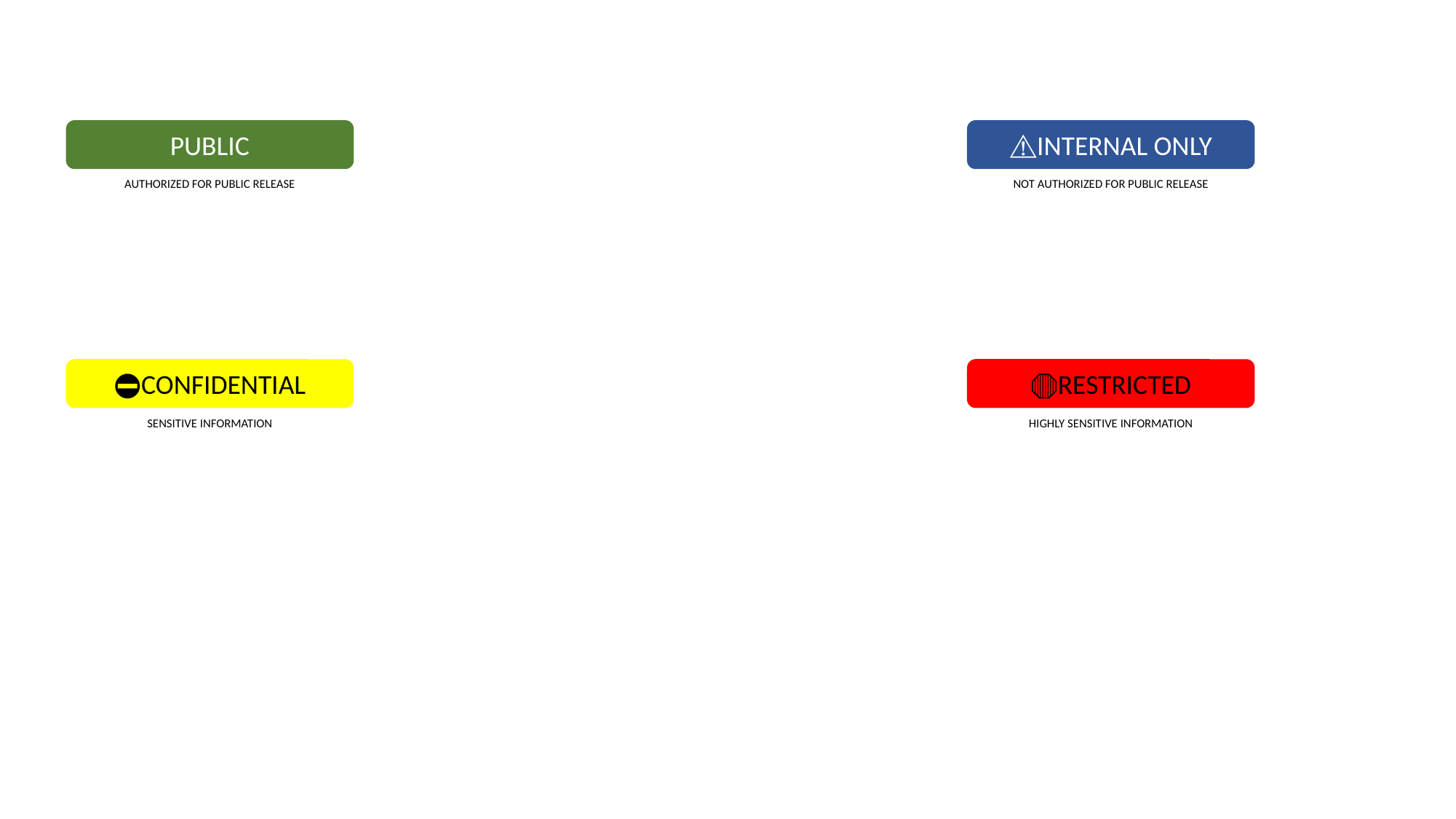

AUTHORIZED FOR PUBLIC RELEASE
PUBLIC
NOT AUTHORIZED FOR PUBLIC RELEASE
⚠️INTERNAL ONLY
SENSITIVE INFORMATION
⛔CONFIDENTIAL
HIGHLY SENSITIVE INFORMATION
🛑RESTRICTED